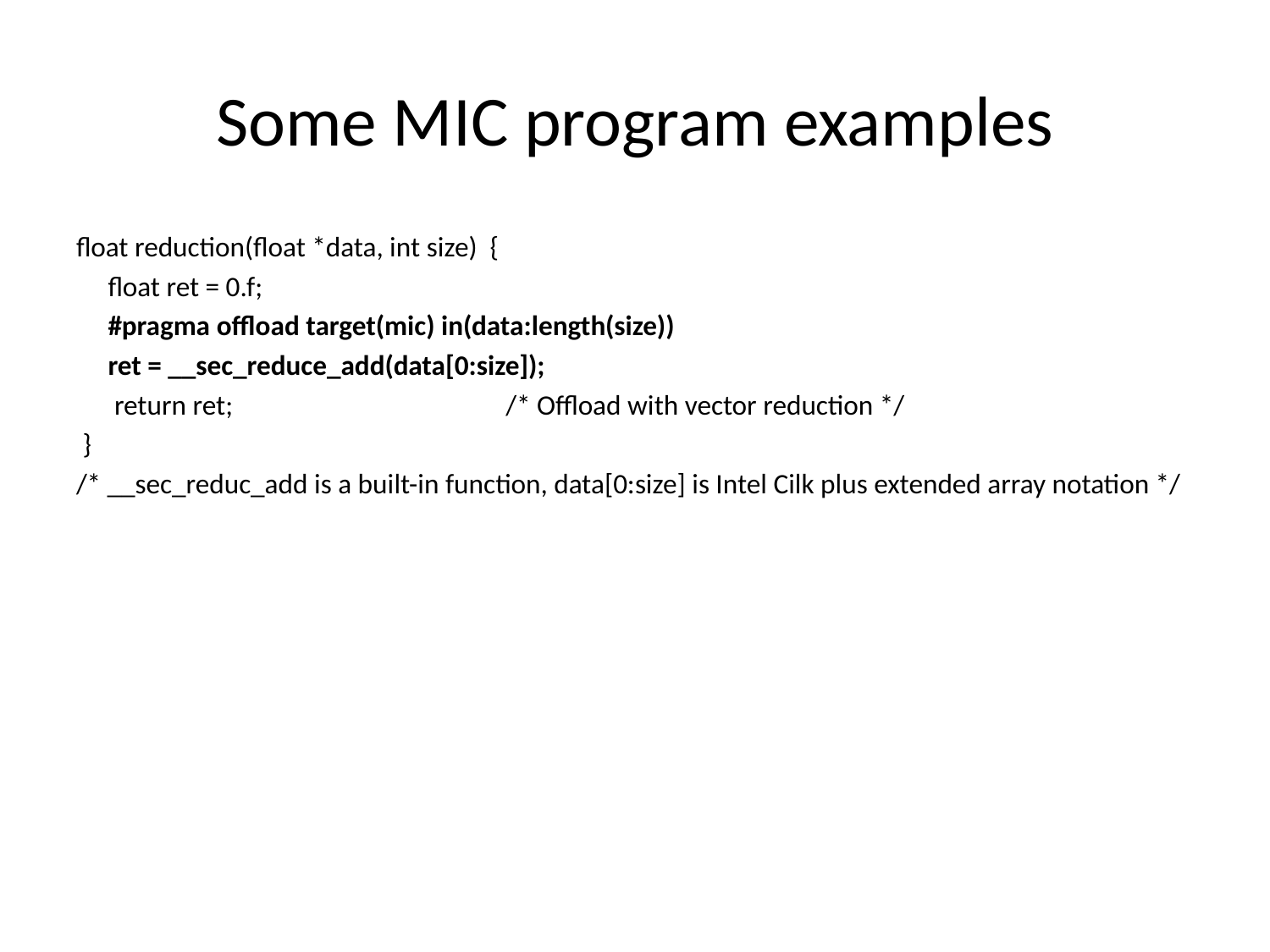

# Some MIC program examples
float reduction(float *data, int size)  {
     float ret = 0.f;
     #pragma offload target(mic) in(data:length(size))
     ret = __sec_reduce_add(data[0:size]);
      return ret;                                           /* Offload with vector reduction */
 }
/* __sec_reduc_add is a built-in function, data[0:size] is Intel Cilk plus extended array notation */